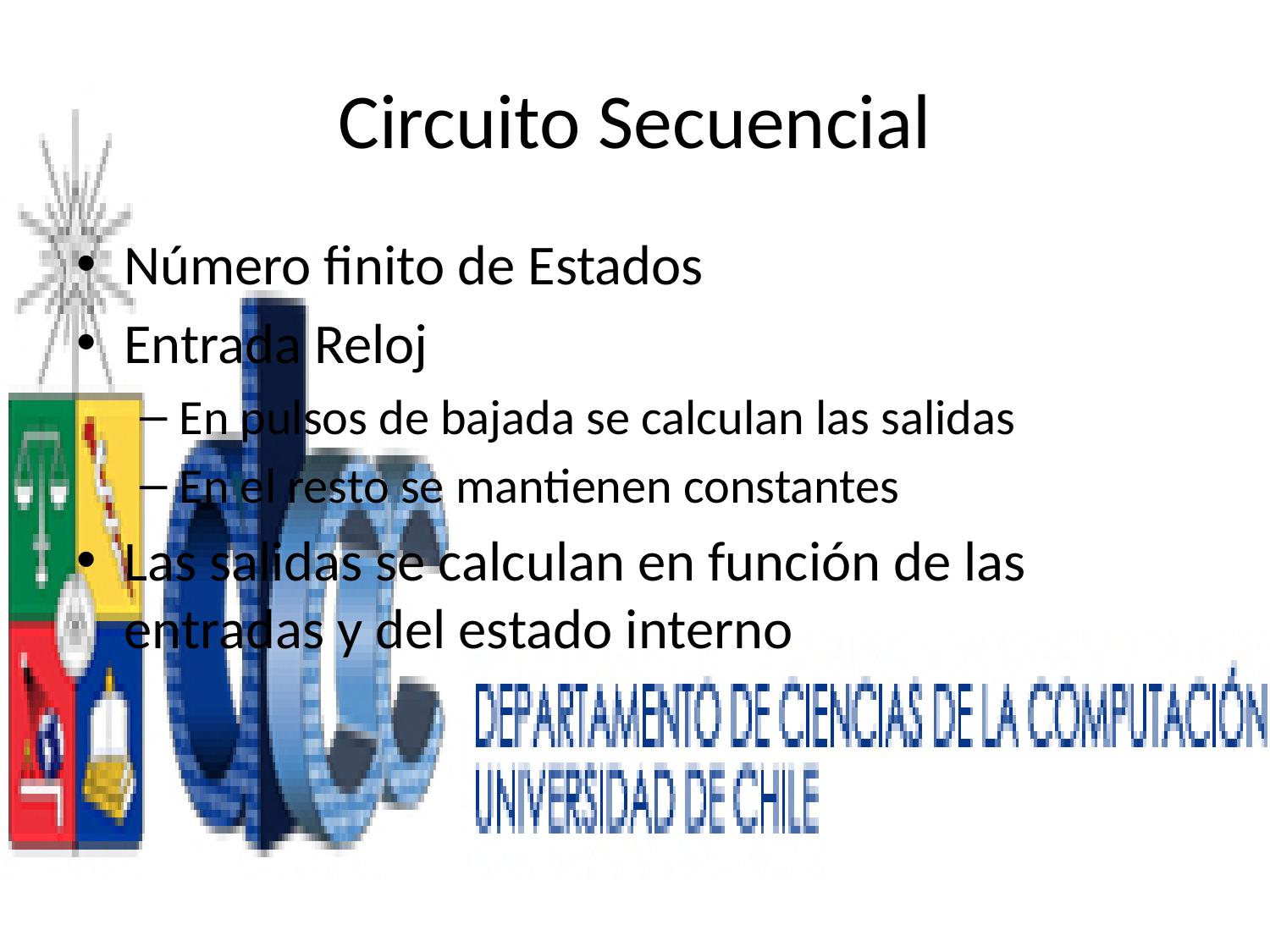

# Circuito Secuencial
Número finito de Estados
Entrada Reloj
En pulsos de bajada se calculan las salidas
En el resto se mantienen constantes
Las salidas se calculan en función de las entradas y del estado interno